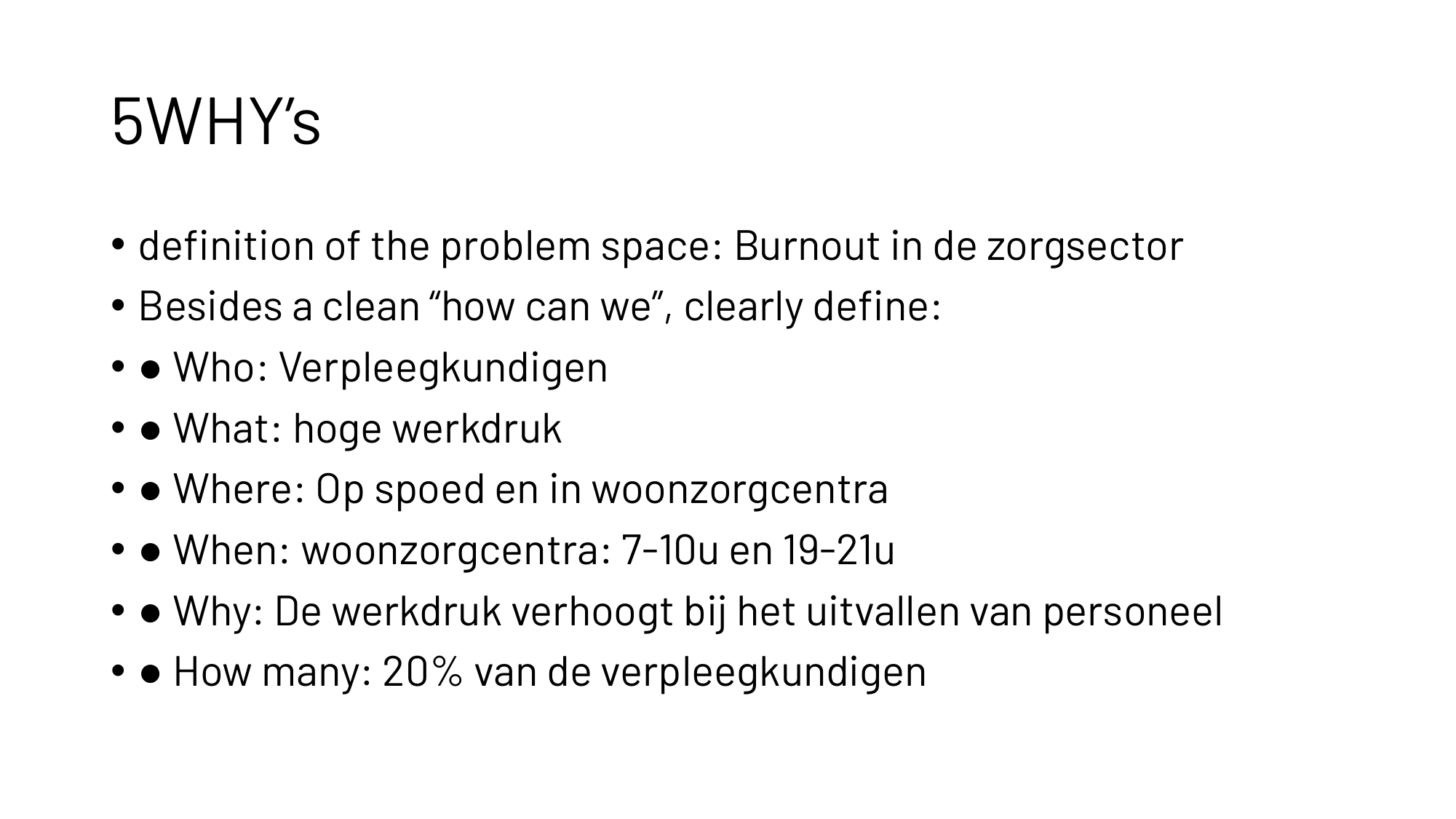

# 5WHY’s
definition of the problem space: Burnout in de zorgsector
Besides a clean “how can we”, clearly define:
● Who: Verpleegkundigen
● What: hoge werkdruk
● Where: Op spoed en in woonzorgcentra
● When: woonzorgcentra: 7-10u en 19-21u
● Why: De werkdruk verhoogt bij het uitvallen van personeel
● How many: 20% van de verpleegkundigen